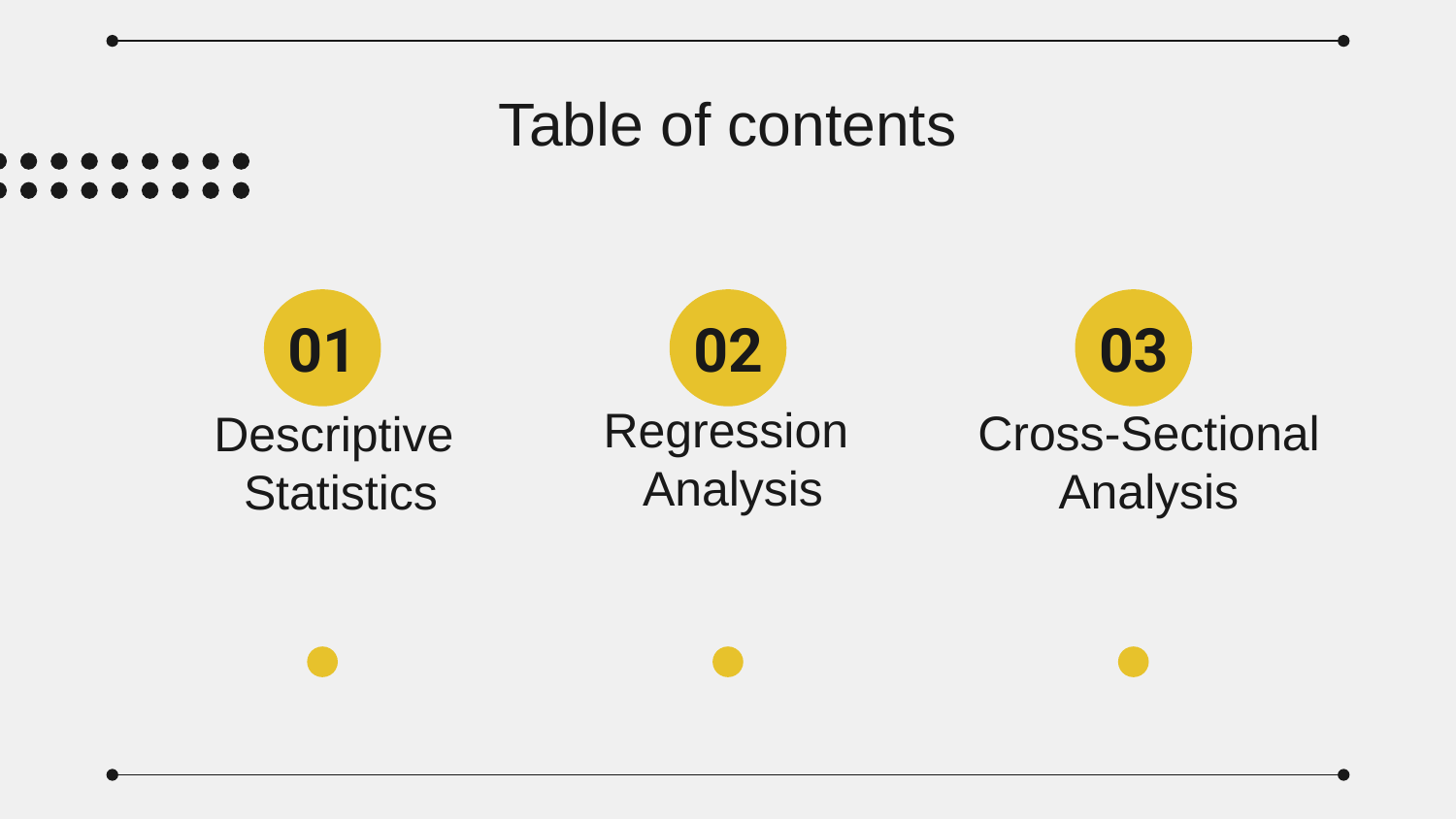

# Table of contents

Cross-Sectional Analysis
01
02
03
Regression
Analysis
Descriptive
 Statistics